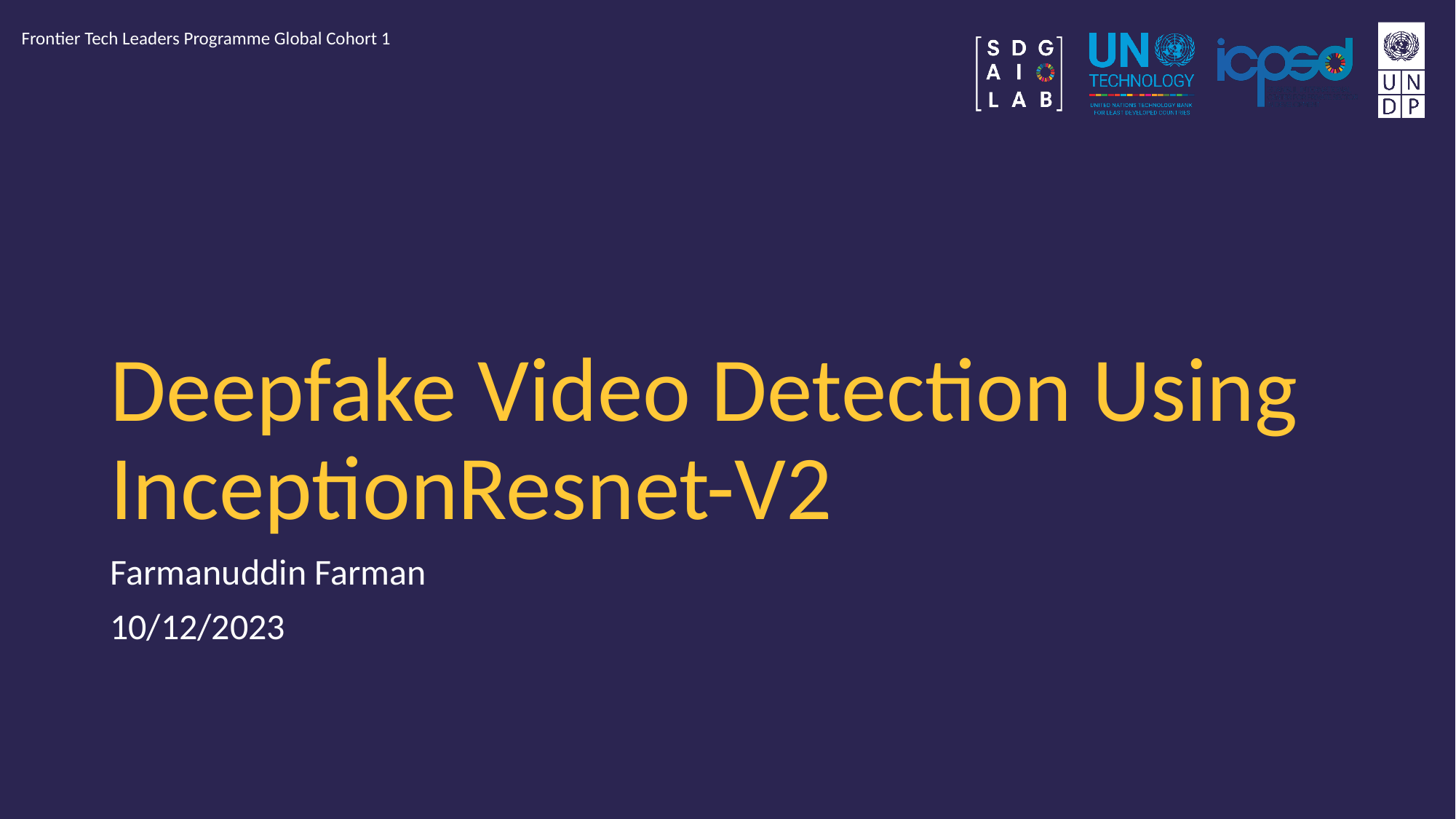

Frontier Tech Leaders Programme Global Cohort 1
# ﻿Deepfake Video Detection Using InceptionResnet-V2
Farmanuddin Farman
10/12/2023